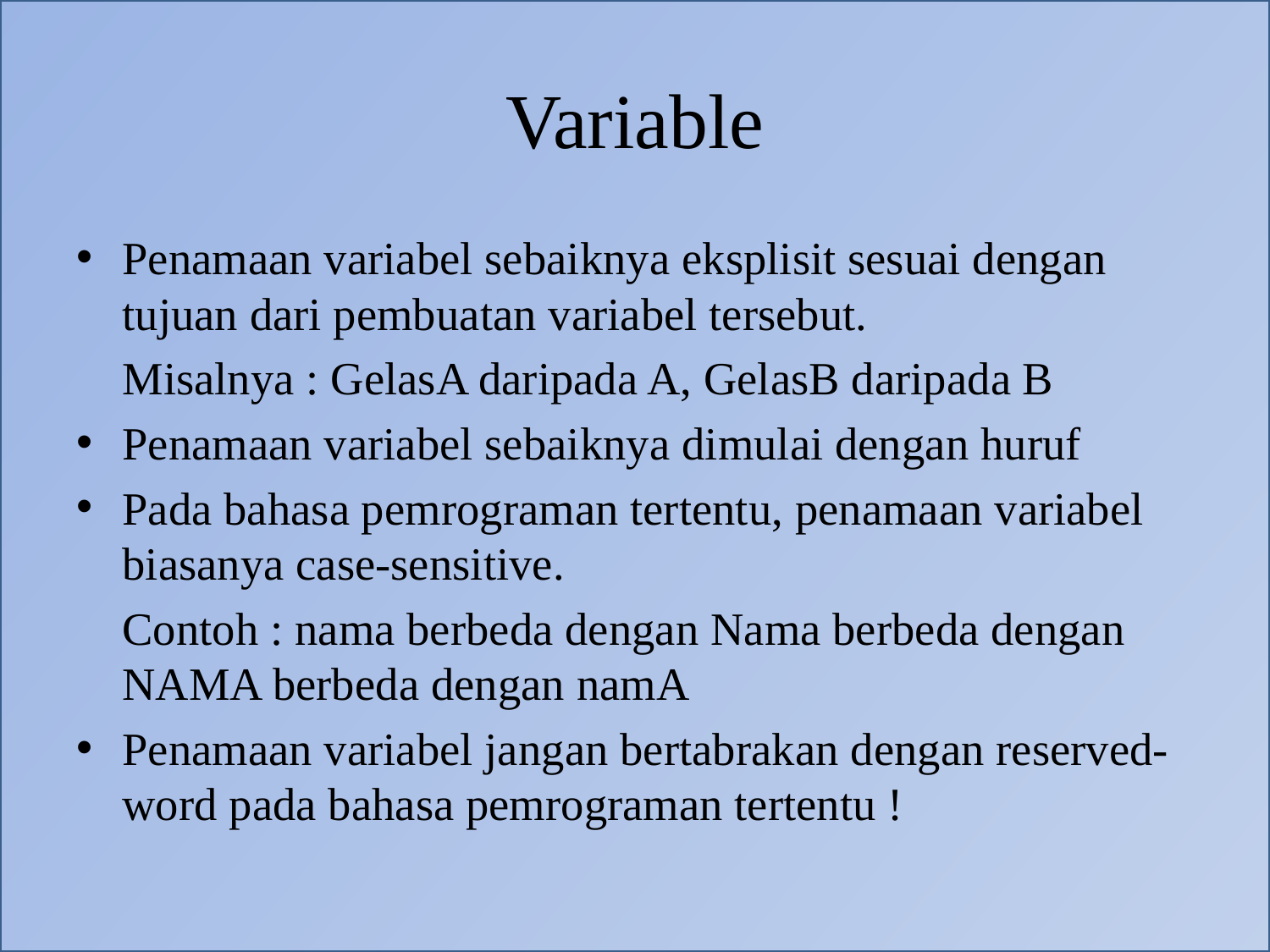

# Variable
Penamaan variabel sebaiknya eksplisit sesuai dengan tujuan dari pembuatan variabel tersebut.
	Misalnya : GelasA daripada A, GelasB daripada B
Penamaan variabel sebaiknya dimulai dengan huruf
Pada bahasa pemrograman tertentu, penamaan variabel biasanya case-sensitive.
	Contoh : nama berbeda dengan Nama berbeda dengan NAMA berbeda dengan namA
Penamaan variabel jangan bertabrakan dengan reserved-word pada bahasa pemrograman tertentu !